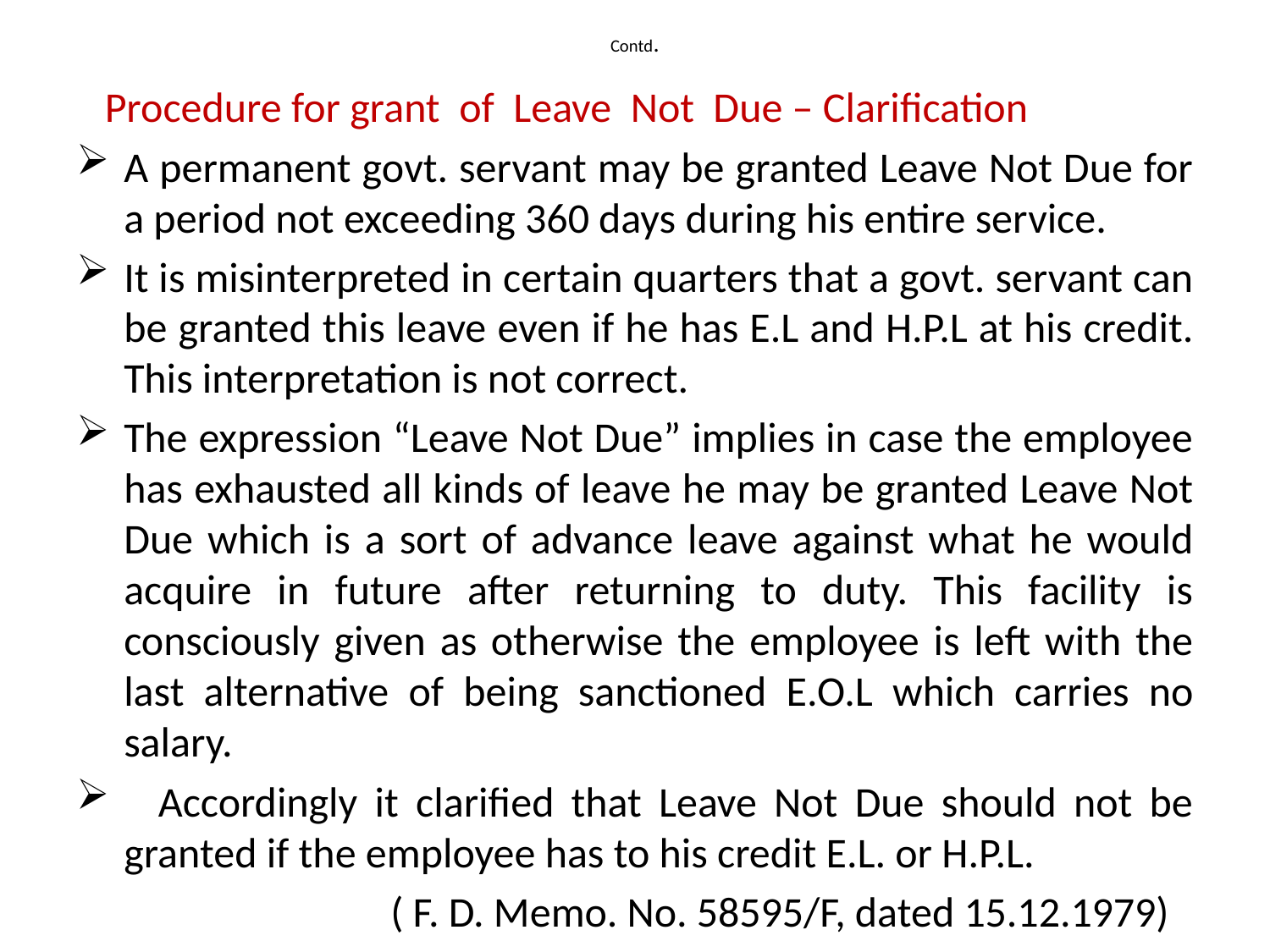

# Contd.
   Procedure for grant  of  Leave  Not  Due – Clarification
A permanent govt. servant may be granted Leave Not Due for a period not exceeding 360 days during his entire service.
It is misinterpreted in certain quarters that a govt. servant can be granted this leave even if he has E.L and H.P.L at his credit. This interpretation is not correct.
The expression “Leave Not Due” implies in case the employee has exhausted all kinds of leave he may be granted Leave Not Due which is a sort of advance leave against what he would acquire in future after returning to duty. This facility is consciously given as otherwise the employee is left with the last alternative of being sanctioned E.O.L which carries no salary.
  Accordingly it clarified that Leave Not Due should not be granted if the employee has to his credit E.L. or H.P.L.
                                 ( F. D. Memo. No. 58595/F, dated 15.12.1979)